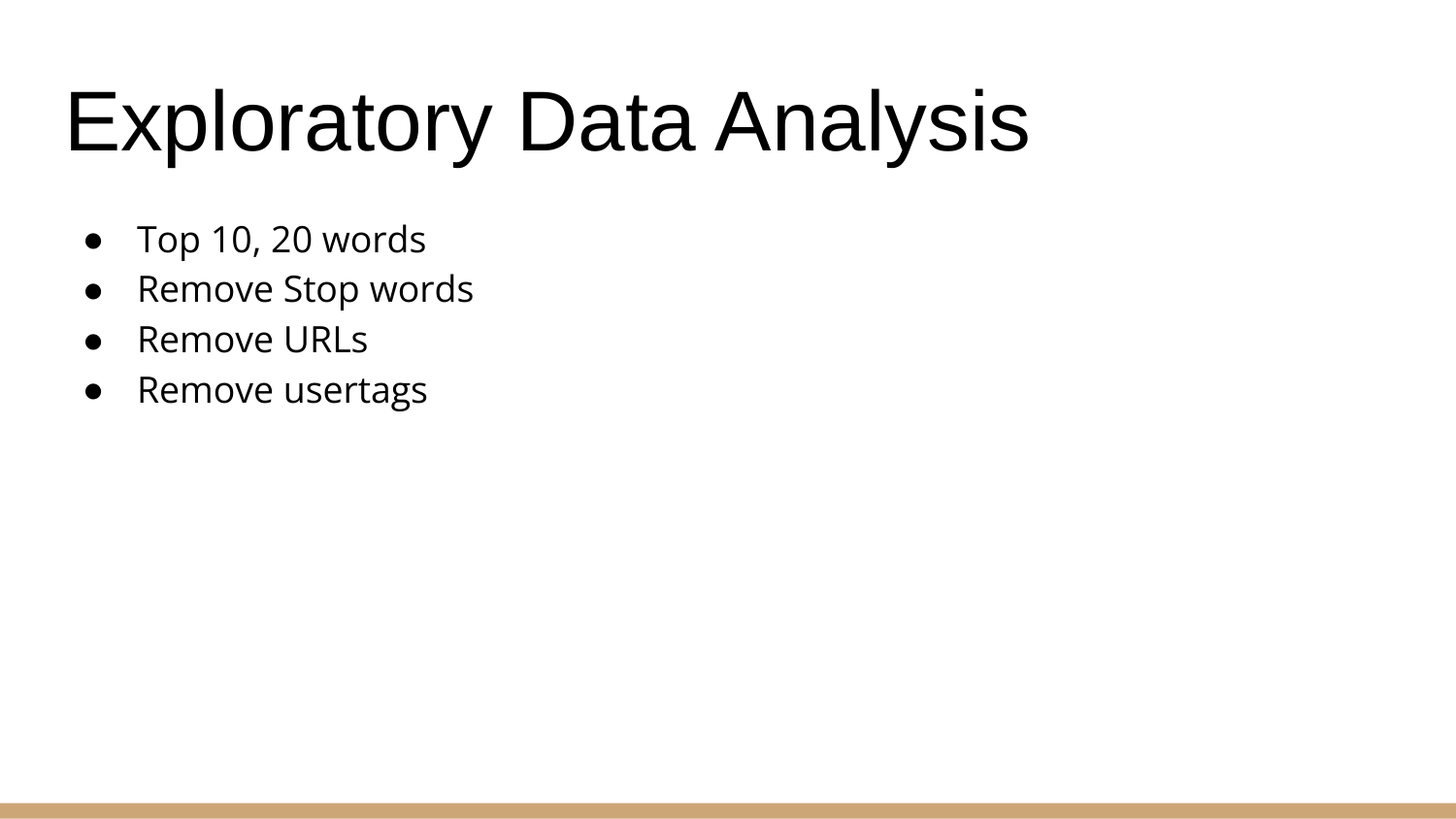

# Exploratory Data Analysis
Top 10, 20 words
Remove Stop words
Remove URLs
Remove usertags